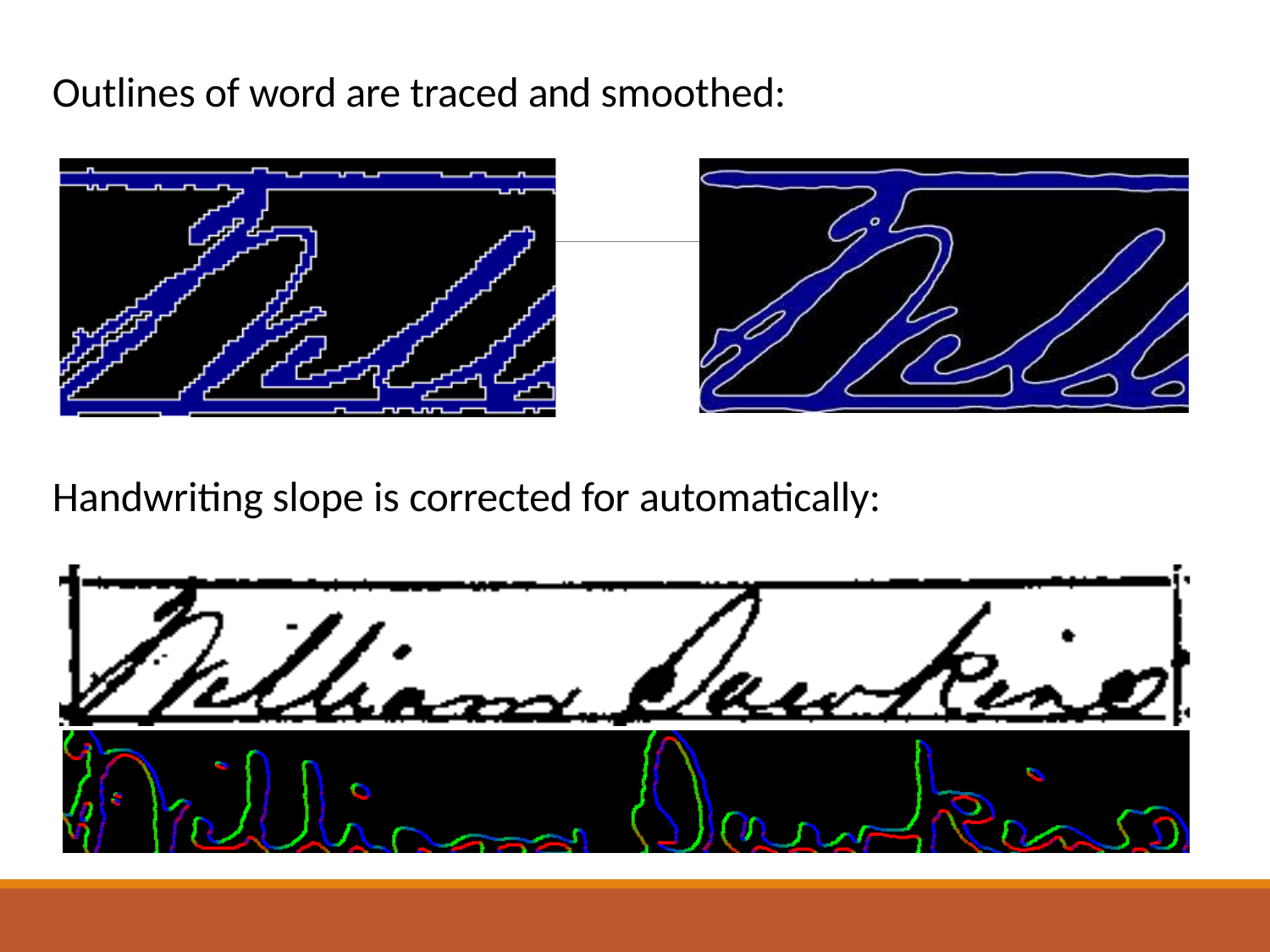

# Outlines of word are traced and smoothed:

Handwriting slope is corrected for automatically: